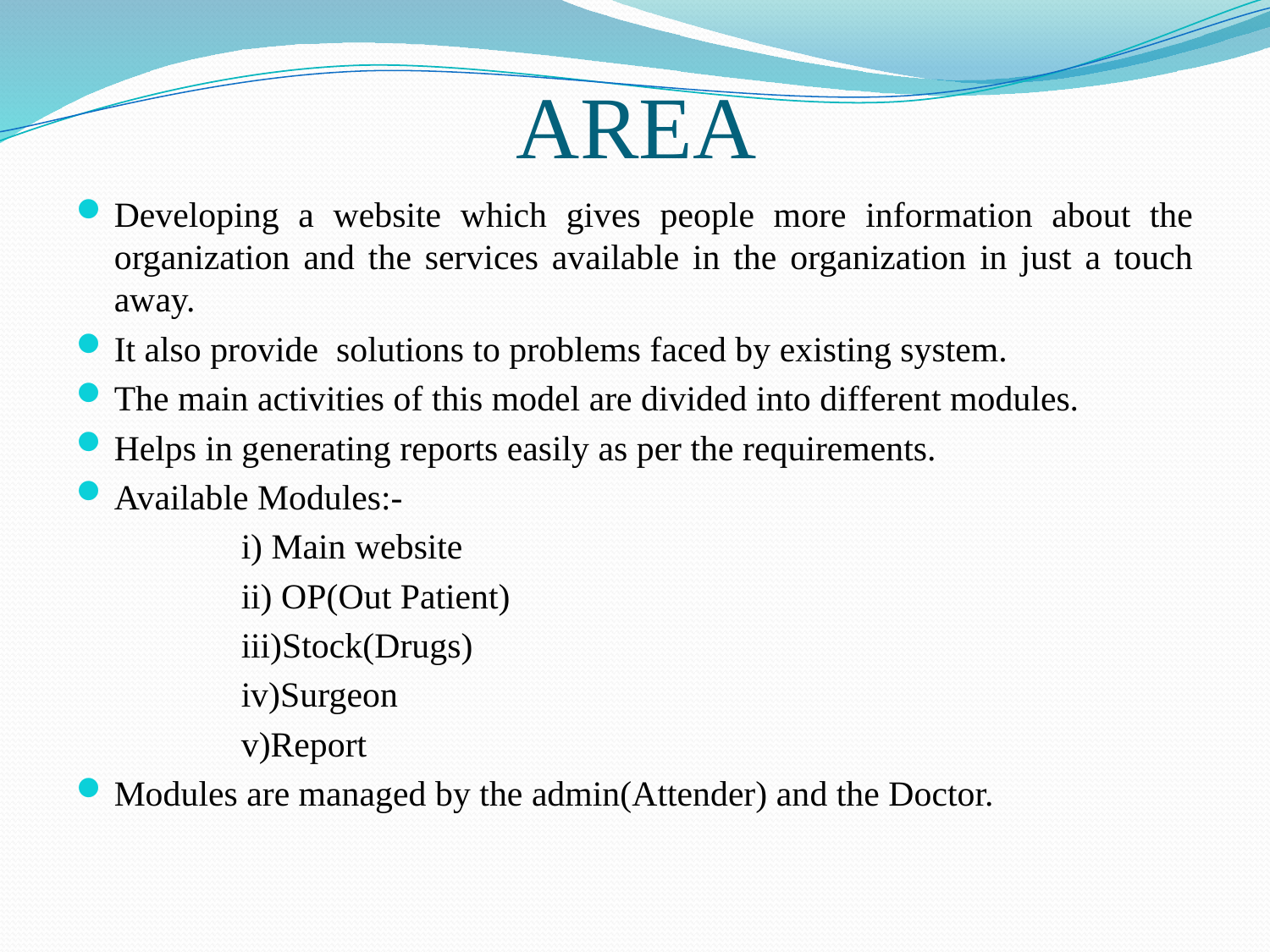

# AREA
Developing a website which gives people more information about the organization and the services available in the organization in just a touch away.
It also provide  solutions to problems faced by existing system.
The main activities of this model are divided into different modules.
Helps in generating reports easily as per the requirements.
Available Modules:-
		i) Main website
		ii) OP(Out Patient)
		iii)Stock(Drugs)
		iv)Surgeon
		v)Report
Modules are managed by the admin(Attender) and the Doctor.